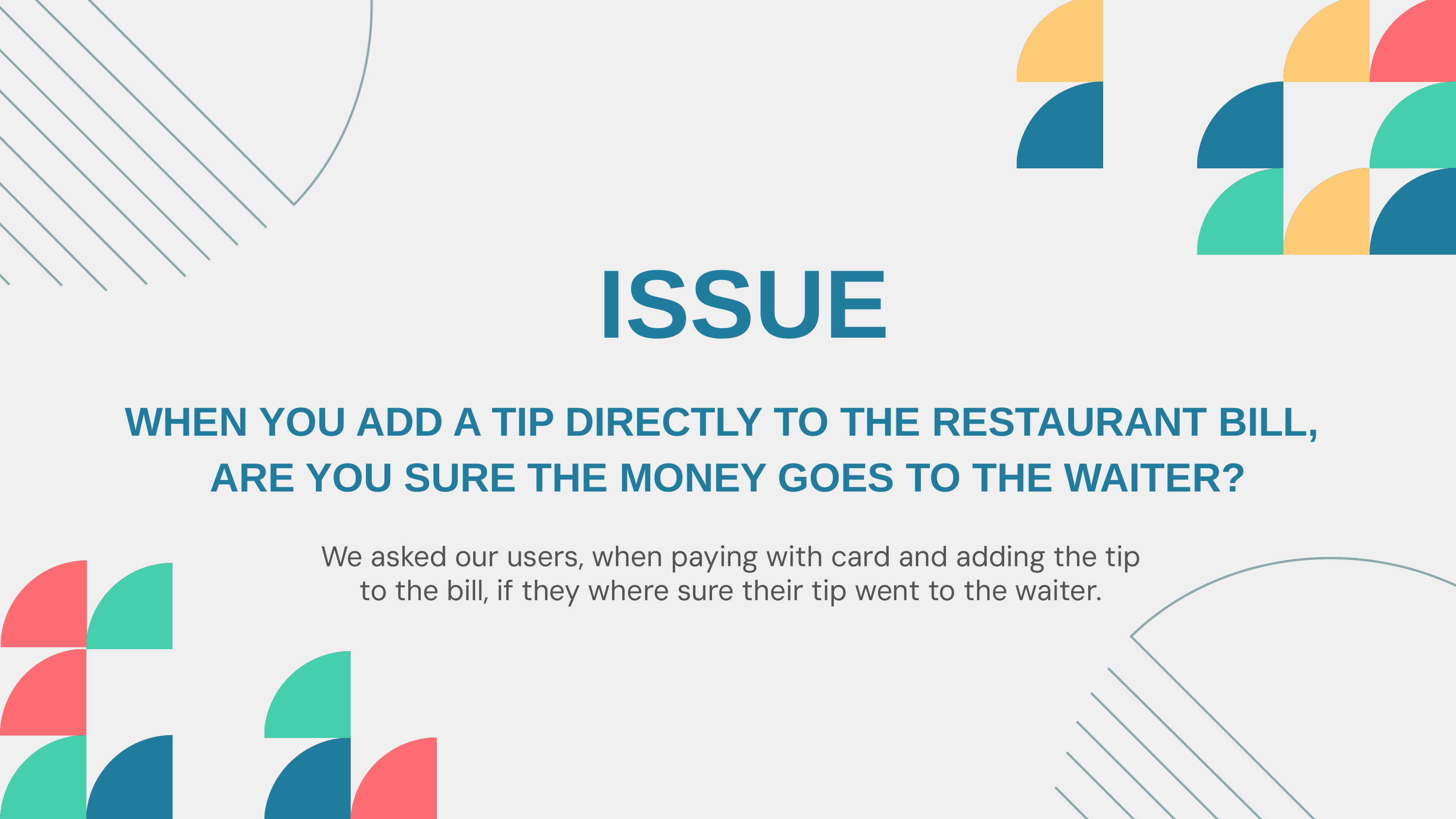

ISSUE
WHEN YOU ADD A TIP DIRECTLY TO THE RESTAURANT BILL,
ARE YOU SURE THE MONEY GOES TO THE WAITER?
We asked our users, when paying with card and adding the tip to the bill, if they where sure their tip went to the waiter.